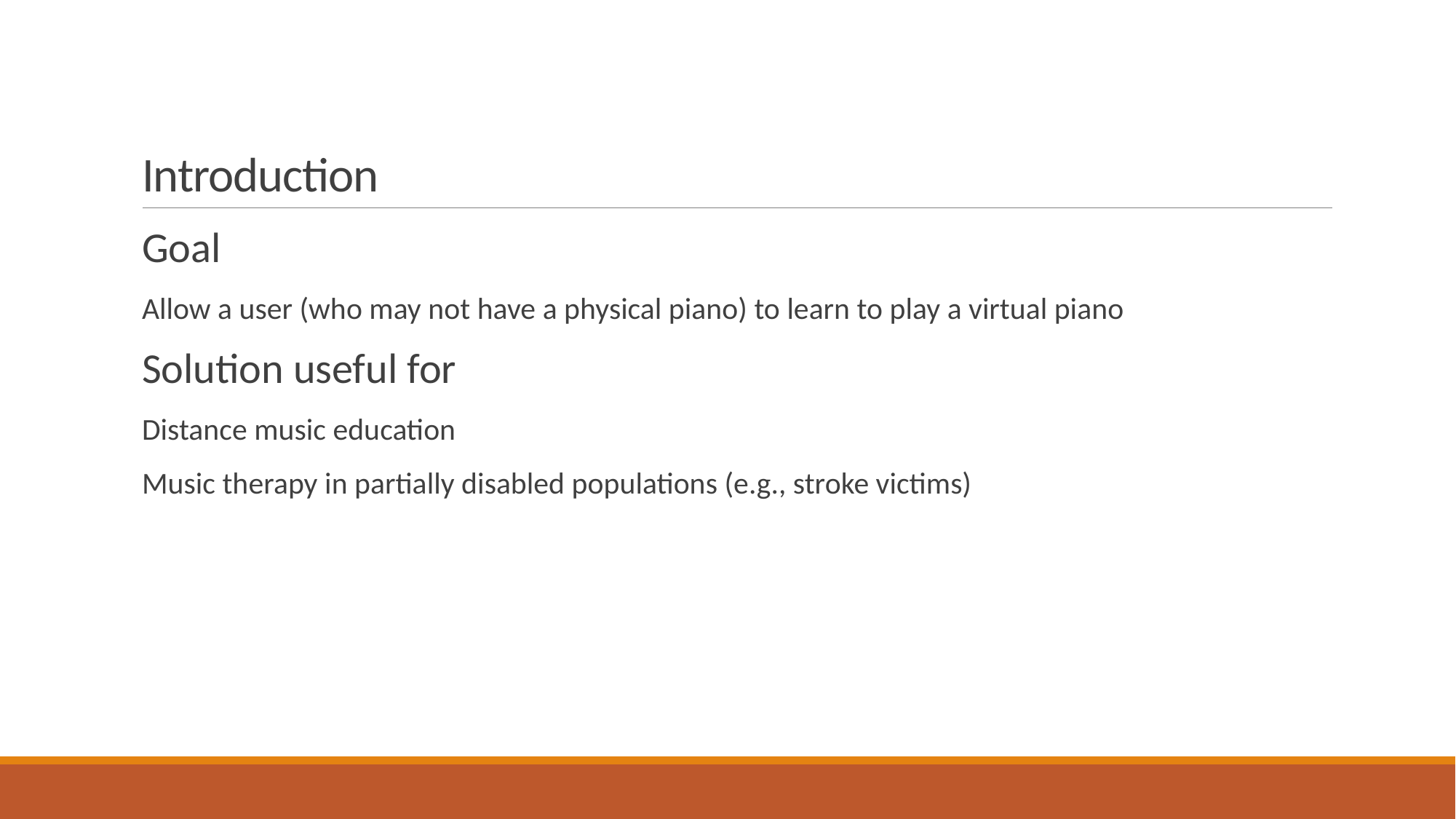

# Introduction
Goal
Allow a user (who may not have a physical piano) to learn to play a virtual piano
Solution useful for
Distance music education
Music therapy in partially disabled populations (e.g., stroke victims)